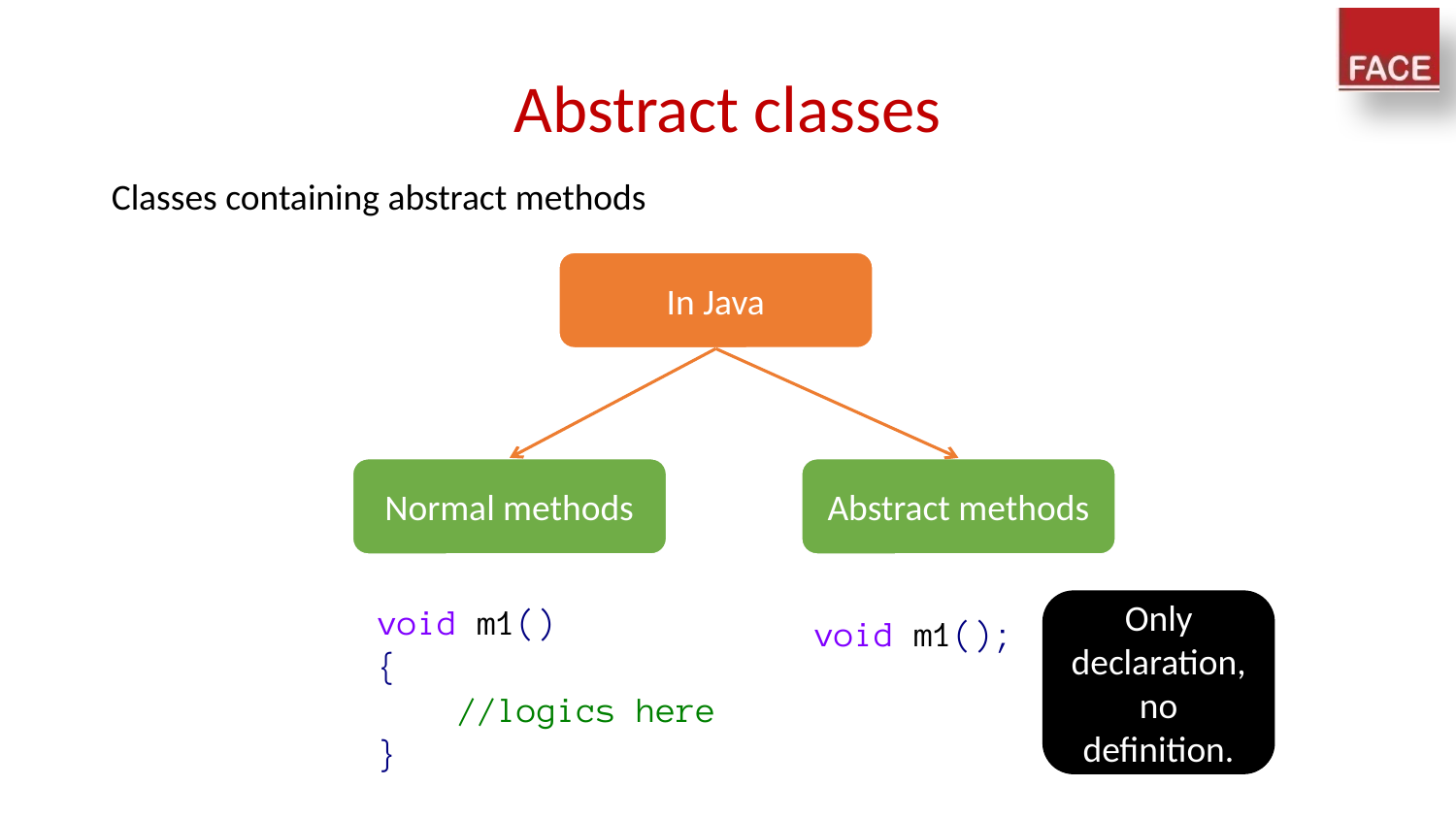

# Abstract classes
Classes containing abstract methods

In Java
Normal methods
Abstract methods
void m1()
{
    //logics here
}
Only declaration, no definition.
void m1();